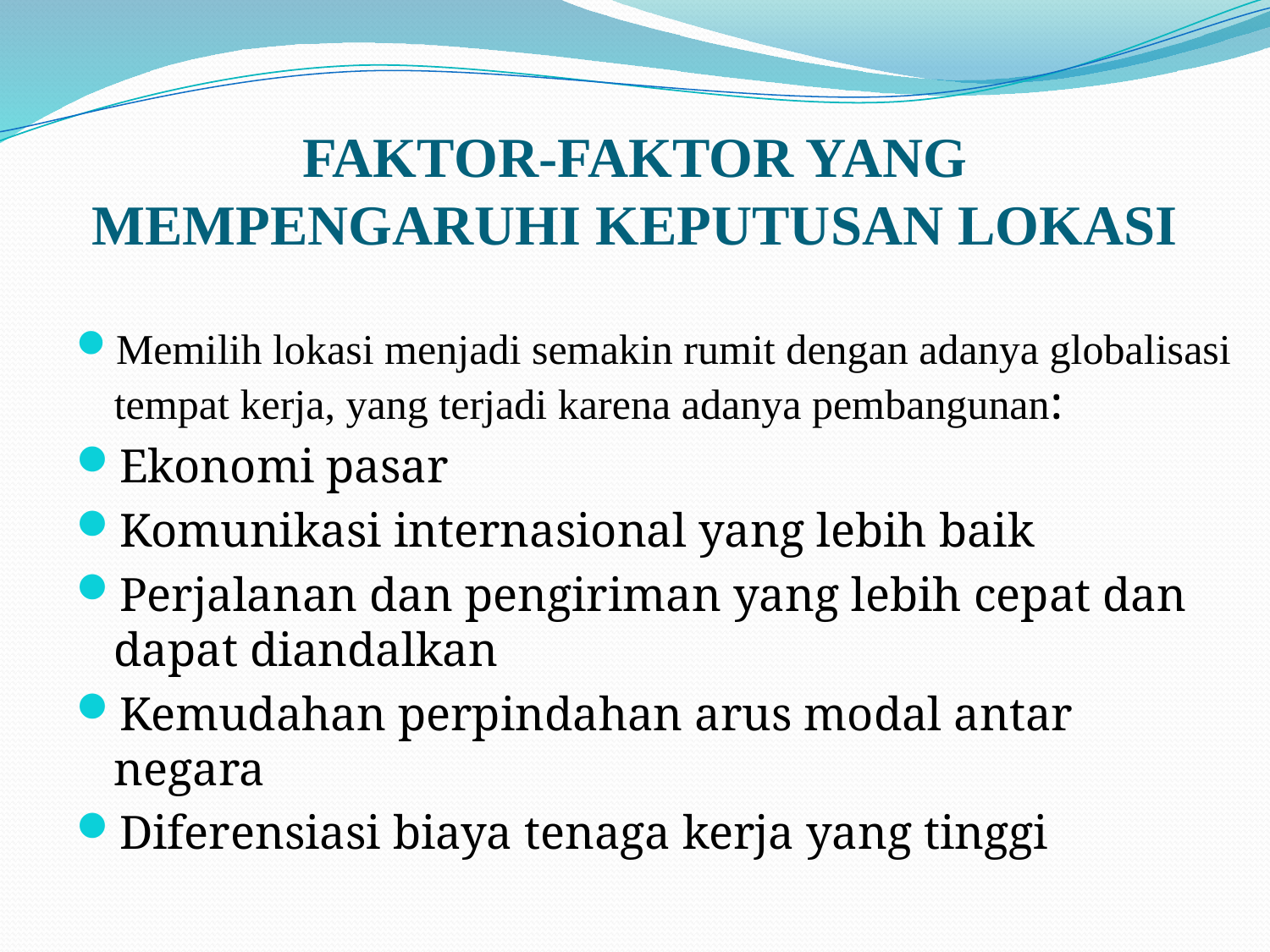

# FAKTOR-FAKTOR YANG MEMPENGARUHI KEPUTUSAN LOKASI
Memilih lokasi menjadi semakin rumit dengan adanya globalisasi tempat kerja, yang terjadi karena adanya pembangunan:
Ekonomi pasar
Komunikasi internasional yang lebih baik
Perjalanan dan pengiriman yang lebih cepat dan dapat diandalkan
Kemudahan perpindahan arus modal antar negara
Diferensiasi biaya tenaga kerja yang tinggi